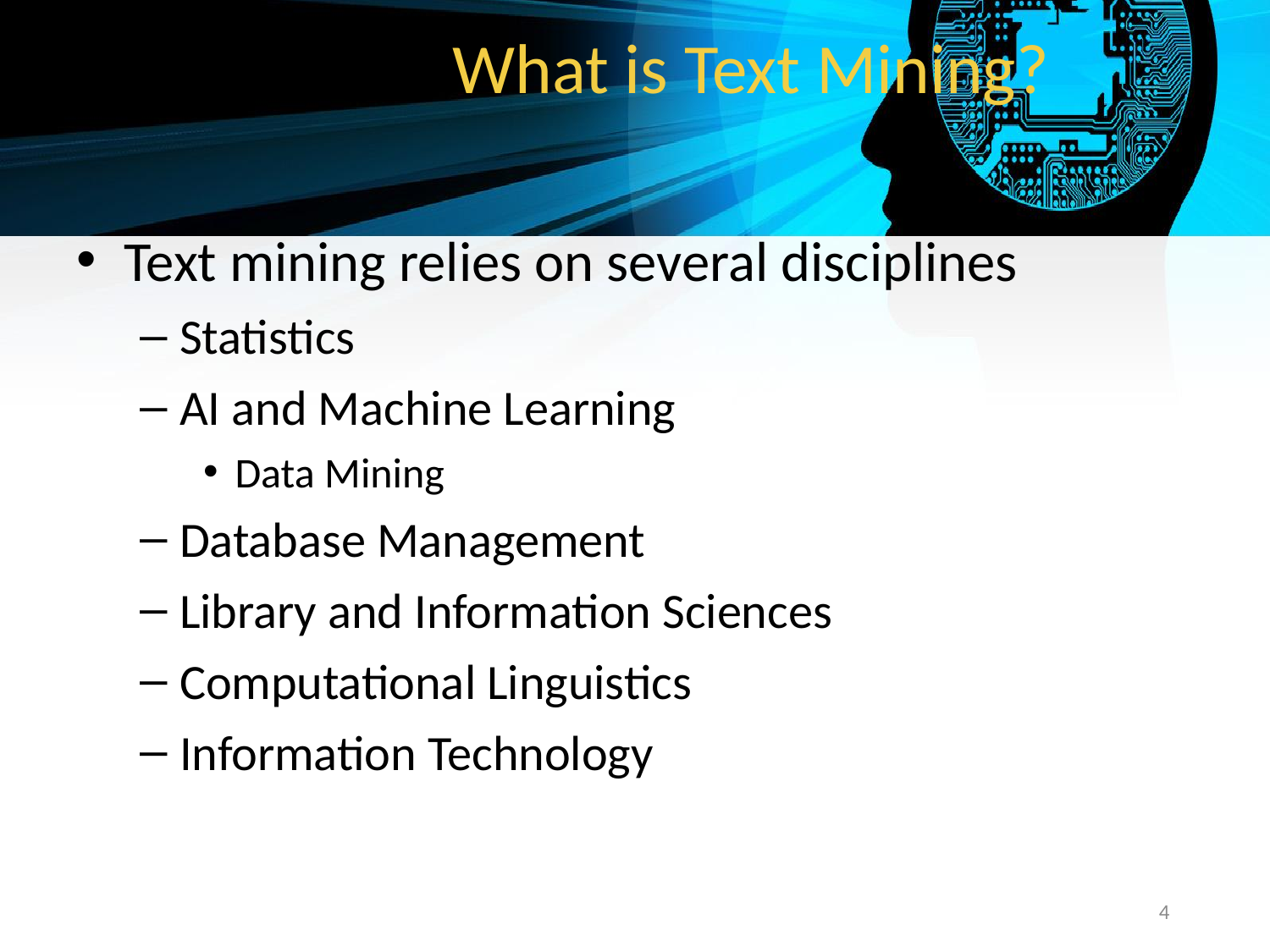

# What is Text Mining?
Text mining relies on several disciplines
Statistics
AI and Machine Learning
Data Mining
Database Management
Library and Information Sciences
Computational Linguistics
Information Technology
4